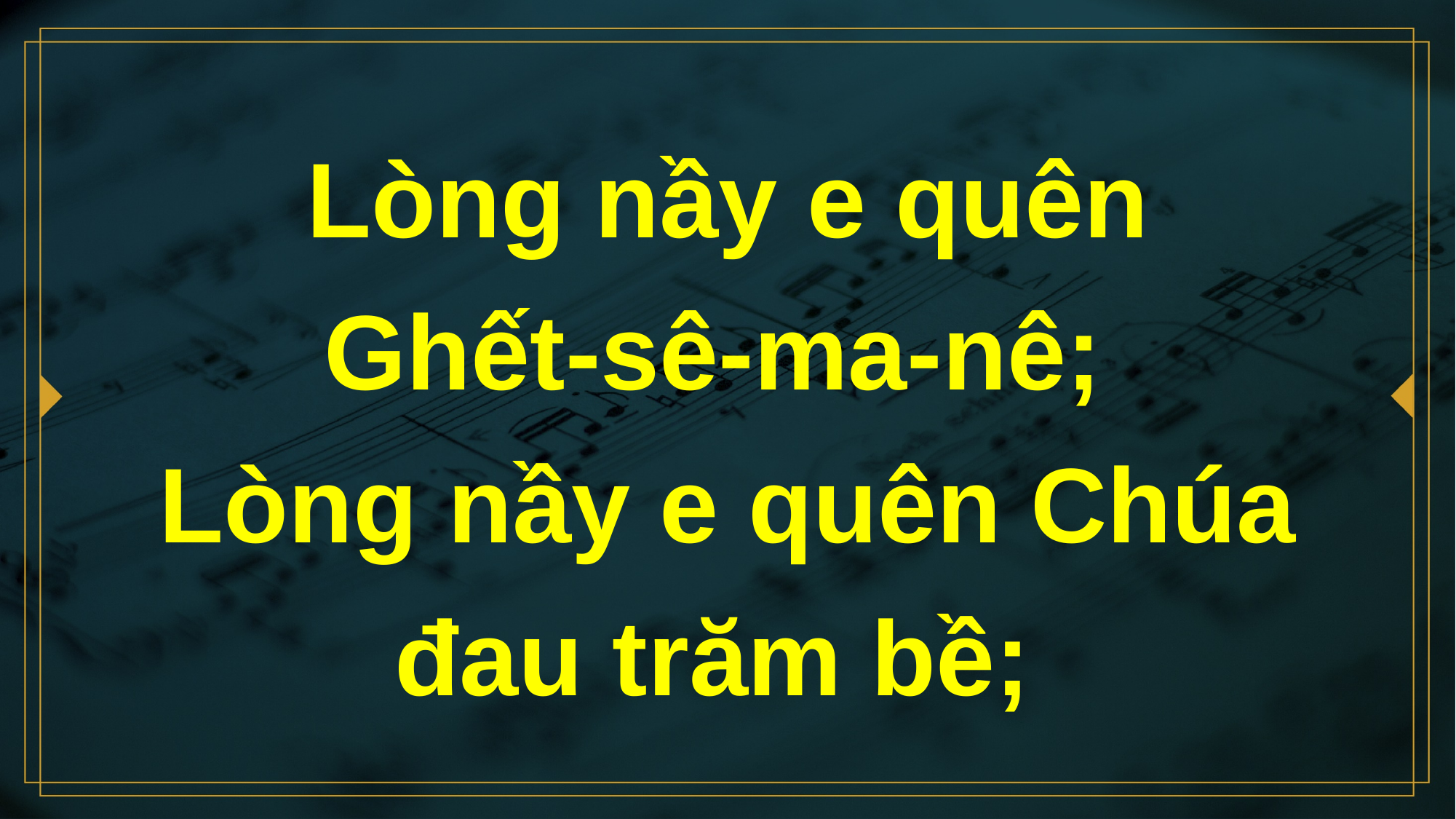

# Lòng nầy e quên Ghết-sê-ma-nê; Lòng nầy e quên Chúa đau trăm bề;